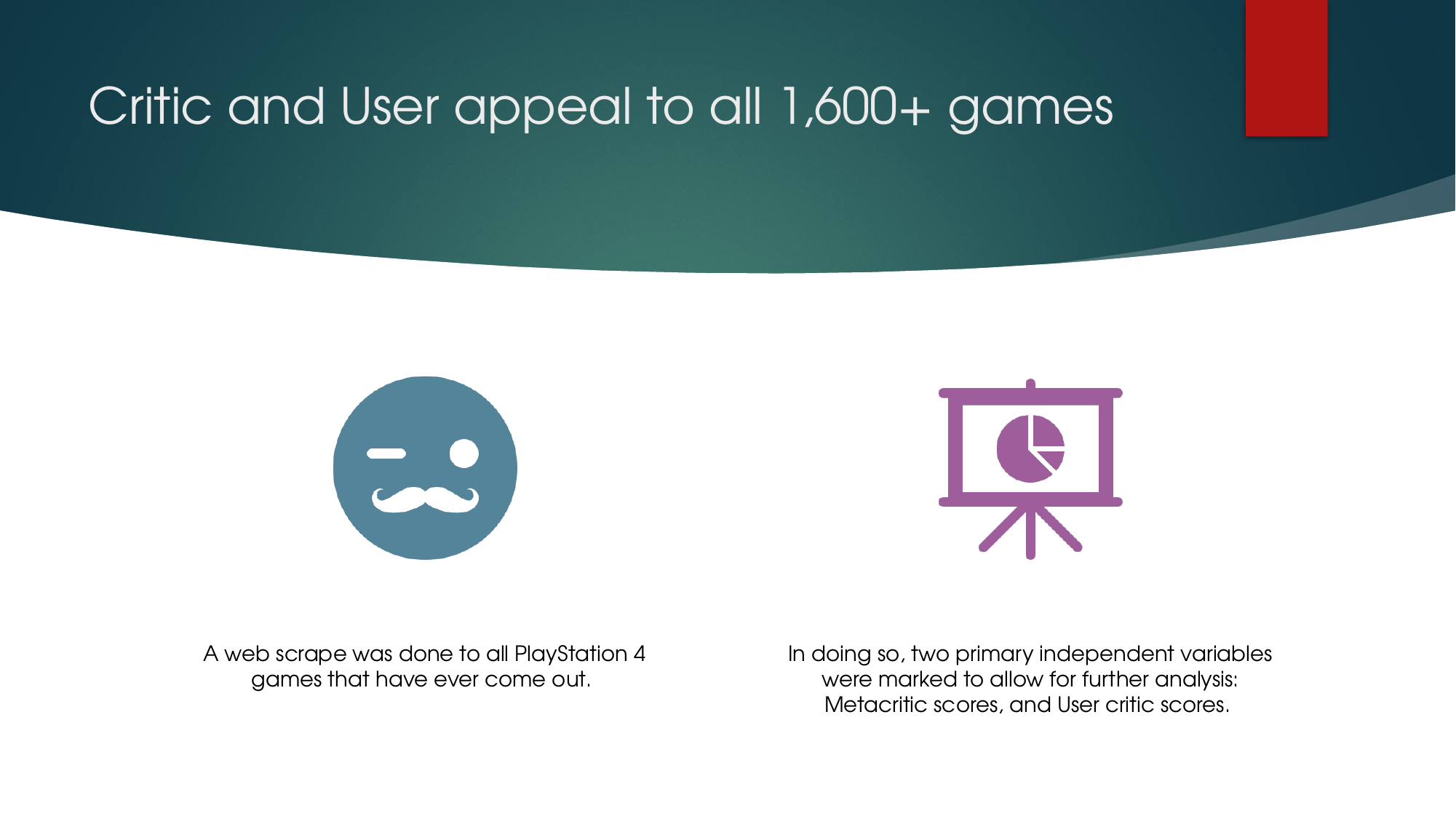

# Critic and User appeal to all 1,600+ games

A web scrape was done to all PlayStation 4 games that have ever come out.
In doing so, two primary independent variables were marked to allow for further analysis: Metacritic scores, and User critic scores.